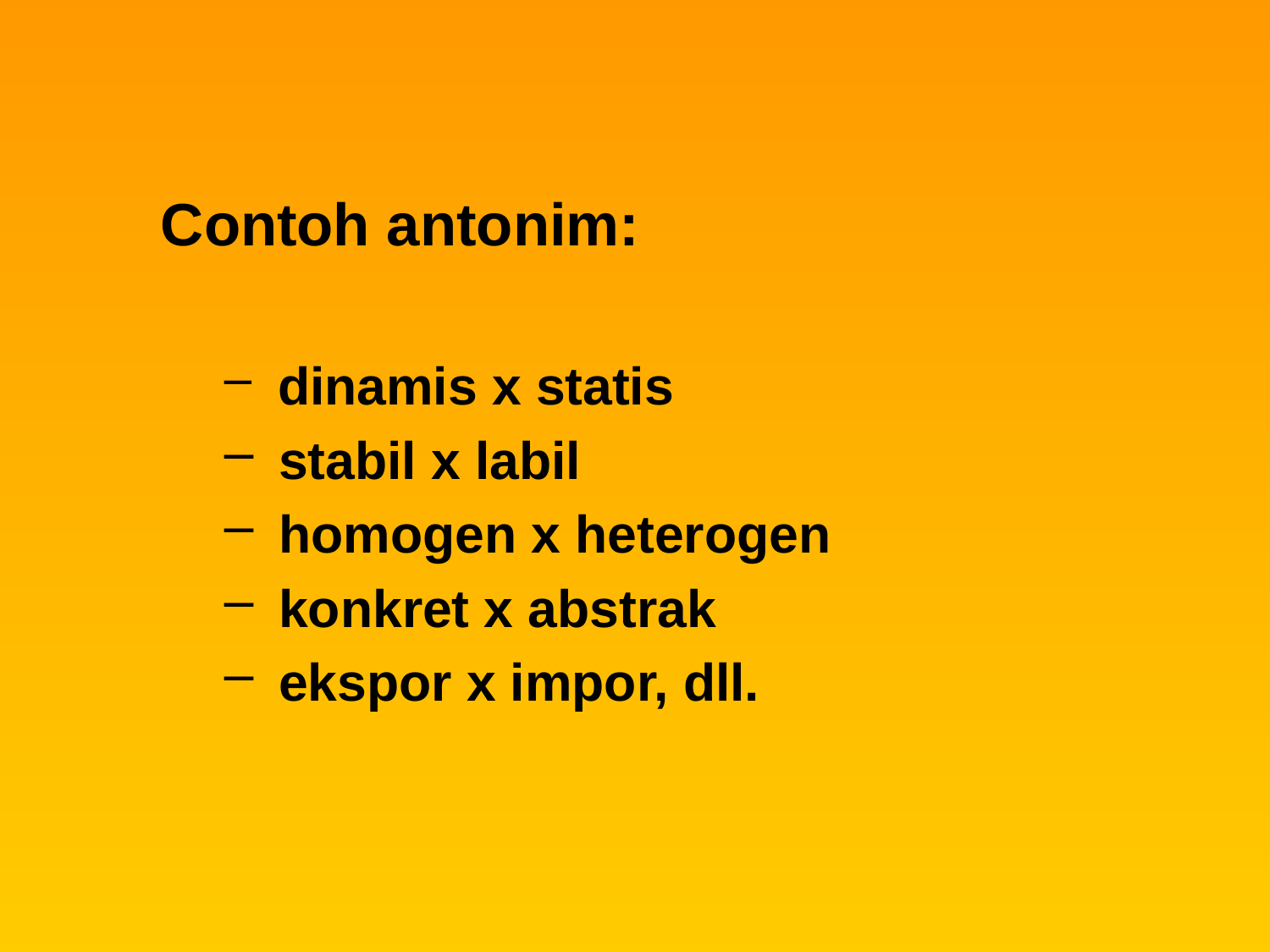

Contoh antonim:

 dinamis x statis
 stabil x labil
 homogen x heterogen
 konkret x abstrak
 ekspor x impor, dll.